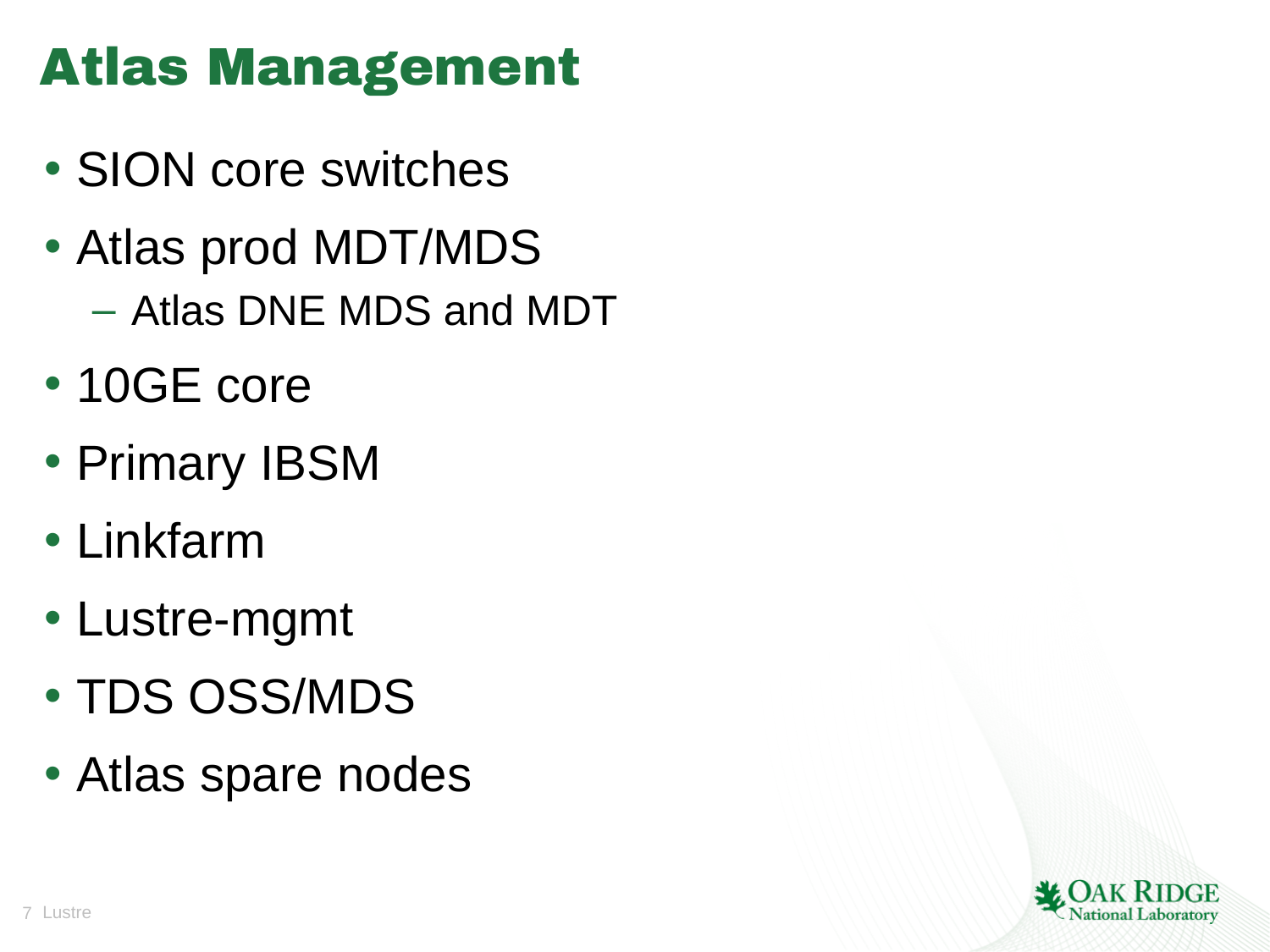

# Atlas Management
SION core switches
Atlas prod MDT/MDS
Atlas DNE MDS and MDT
10GE core
Primary IBSM
Linkfarm
Lustre-mgmt
TDS OSS/MDS
Atlas spare nodes